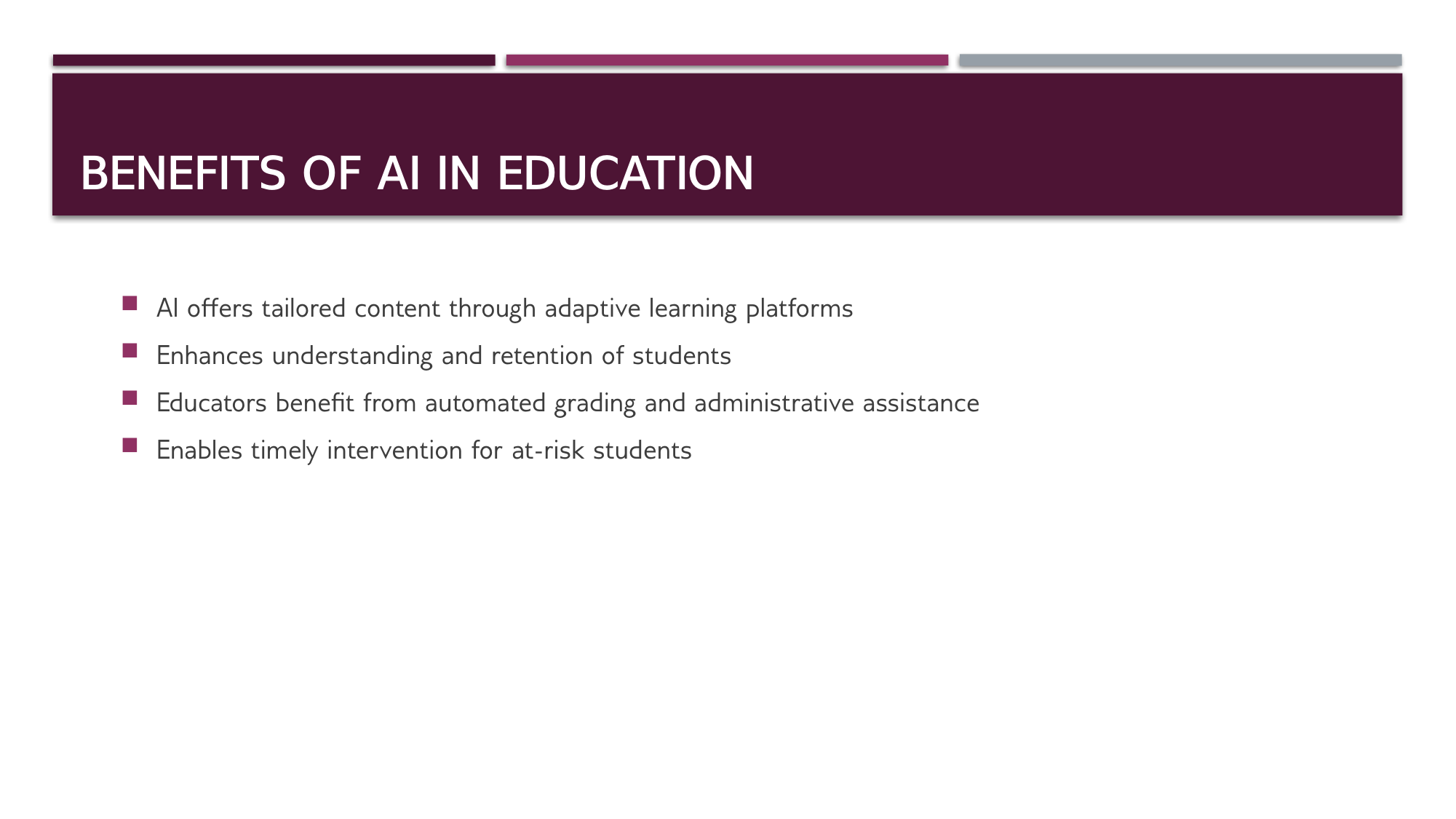

# Benefits of AI in Education
AI offers tailored content through adaptive learning platforms
Enhances understanding and retention of students
Educators benefit from automated grading and administrative assistance
Enables timely intervention for at-risk students